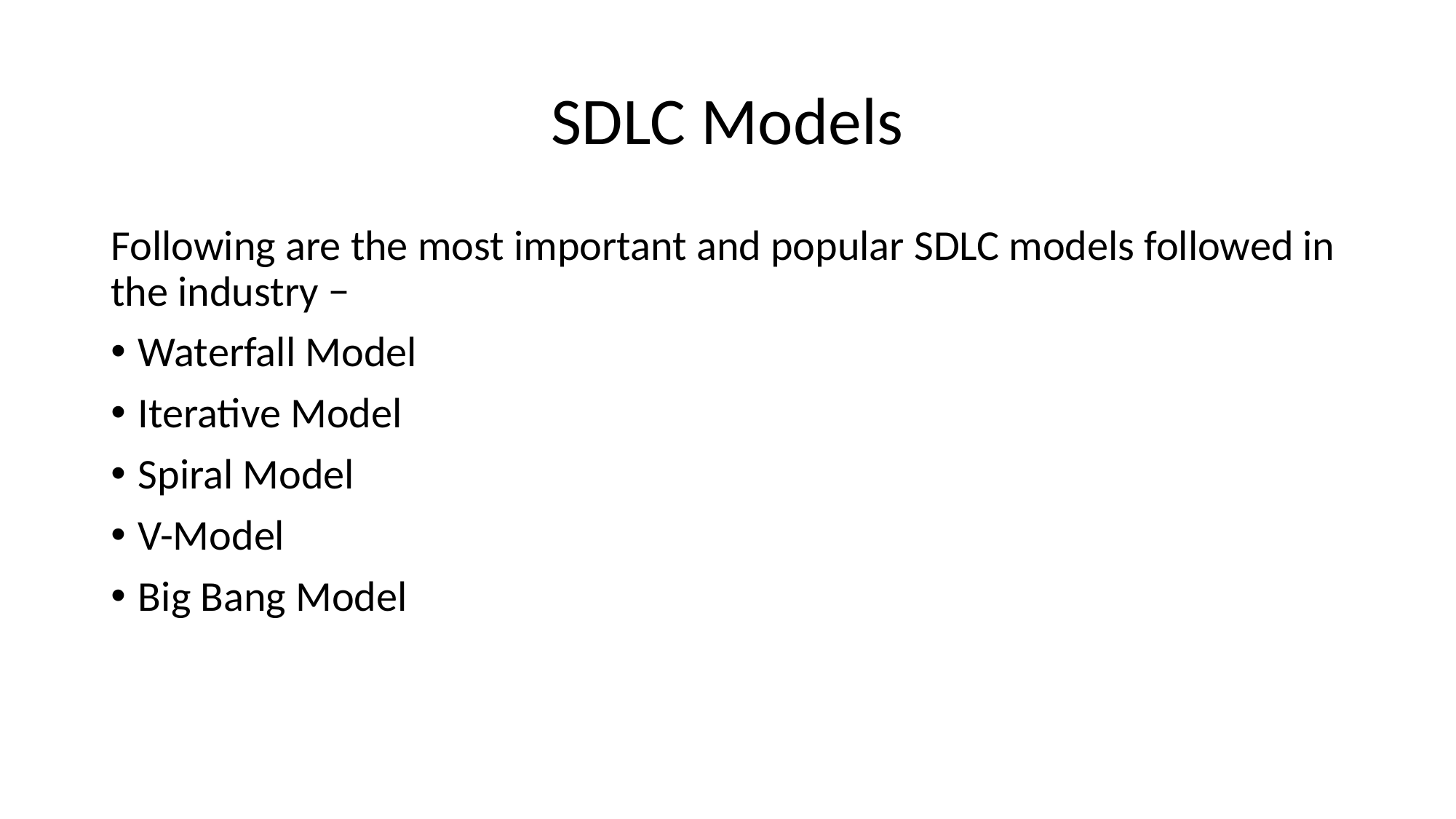

# SDLC Models
Following are the most important and popular SDLC models followed in the industry −
Waterfall Model
Iterative Model
Spiral Model
V-Model
Big Bang Model